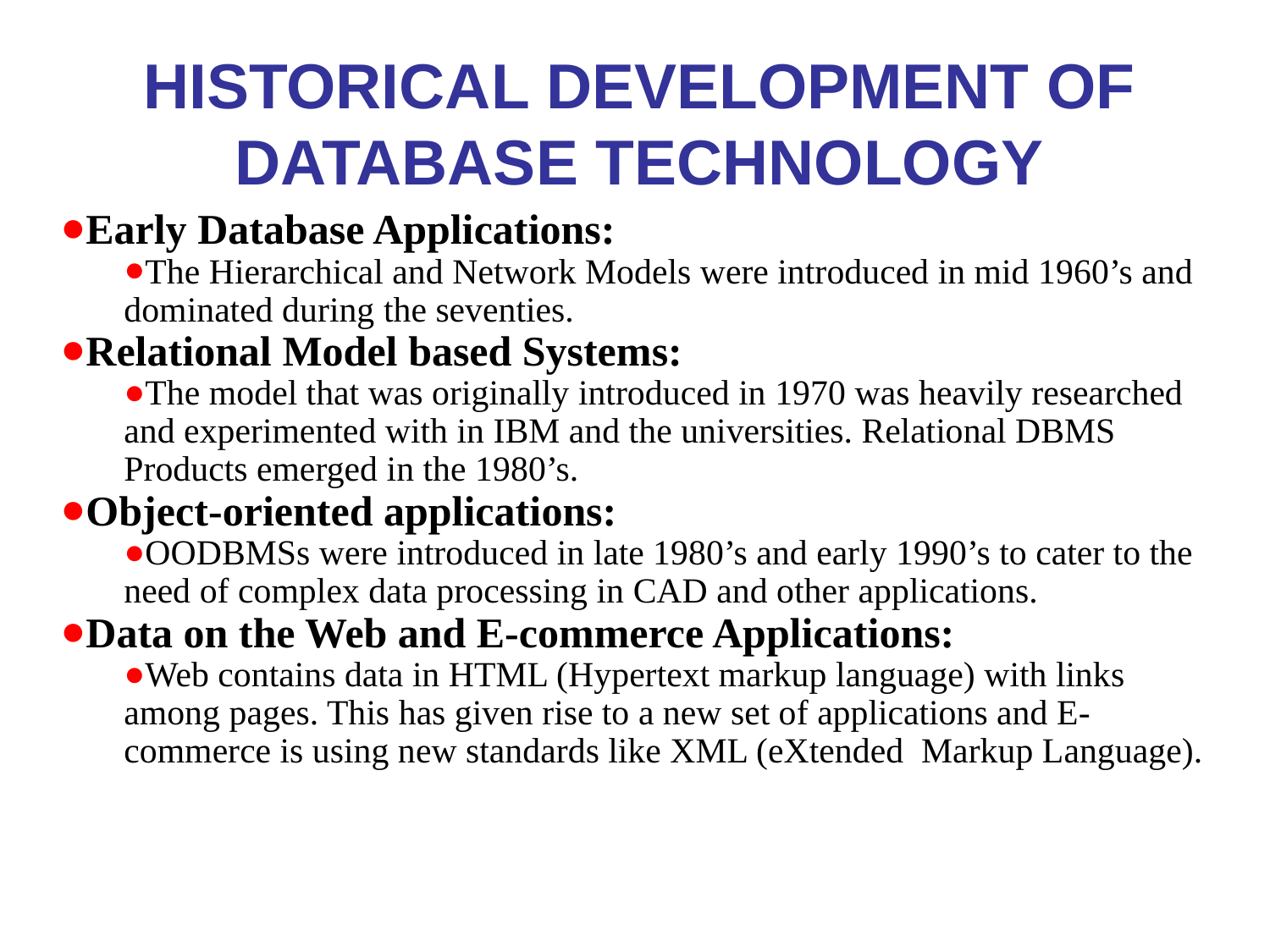

# Historical Development of Database Technology
Early Database Applications:
The Hierarchical and Network Models were introduced in mid 1960’s and dominated during the seventies.
Relational Model based Systems:
The model that was originally introduced in 1970 was heavily researched and experimented with in IBM and the universities. Relational DBMS Products emerged in the 1980’s.
Object-oriented applications:
OODBMSs were introduced in late 1980’s and early 1990’s to cater to the need of complex data processing in CAD and other applications.
Data on the Web and E-commerce Applications:
Web contains data in HTML (Hypertext markup language) with links among pages. This has given rise to a new set of applications and E-commerce is using new standards like XML (eXtended  Markup Language).
*